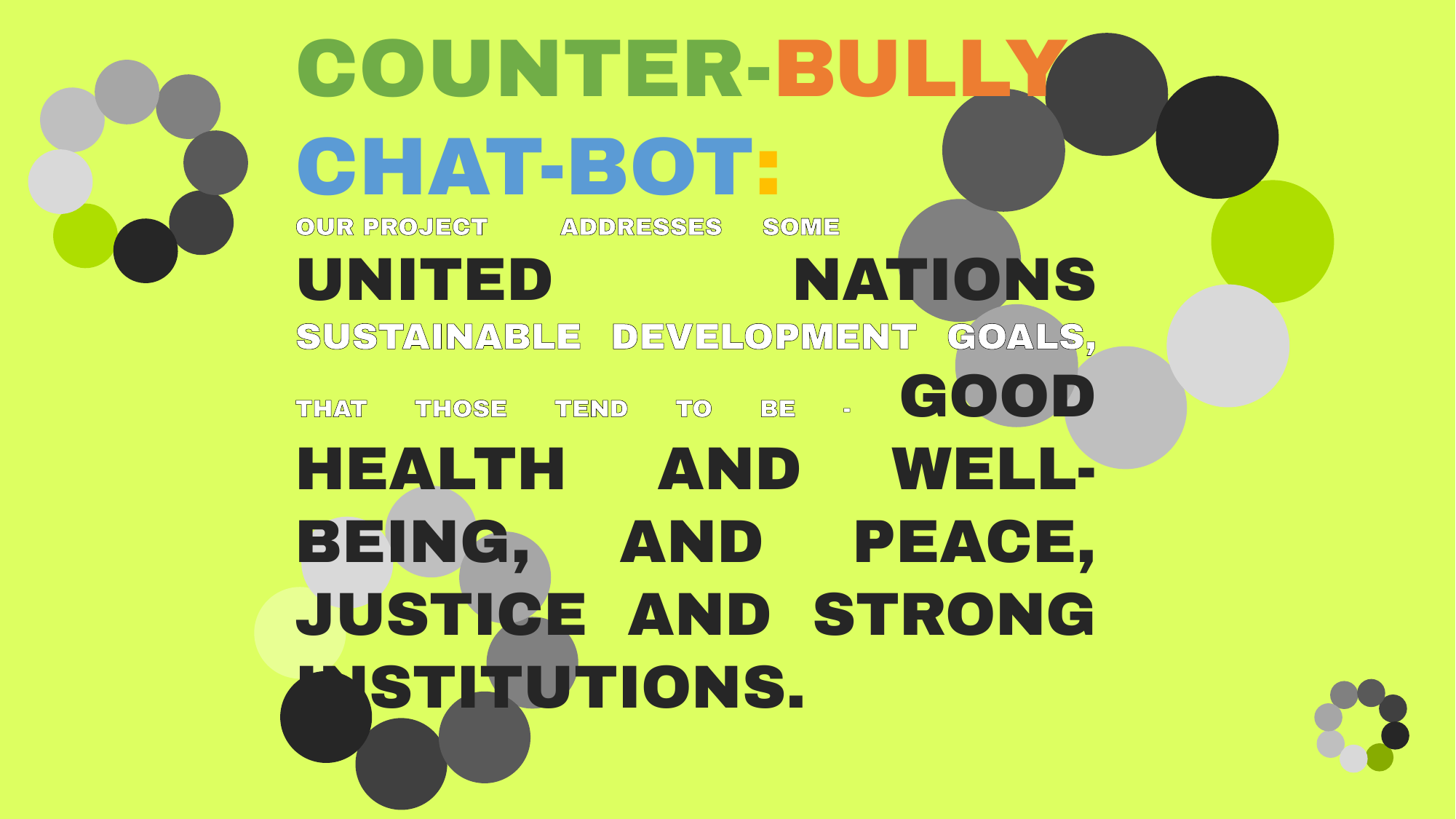

COUNTER-BULLY CHAT-BOT:
OUR PROJECT         ADDRESSES     SOME
UNITED NATIONS SUSTAINABLE DEVELOPMENT GOALS, THAT THOSE TEND TO BE - GOOD HEALTH AND WELL-BEING, AND PEACE, JUSTICE AND STRONG INSTITUTIONS.